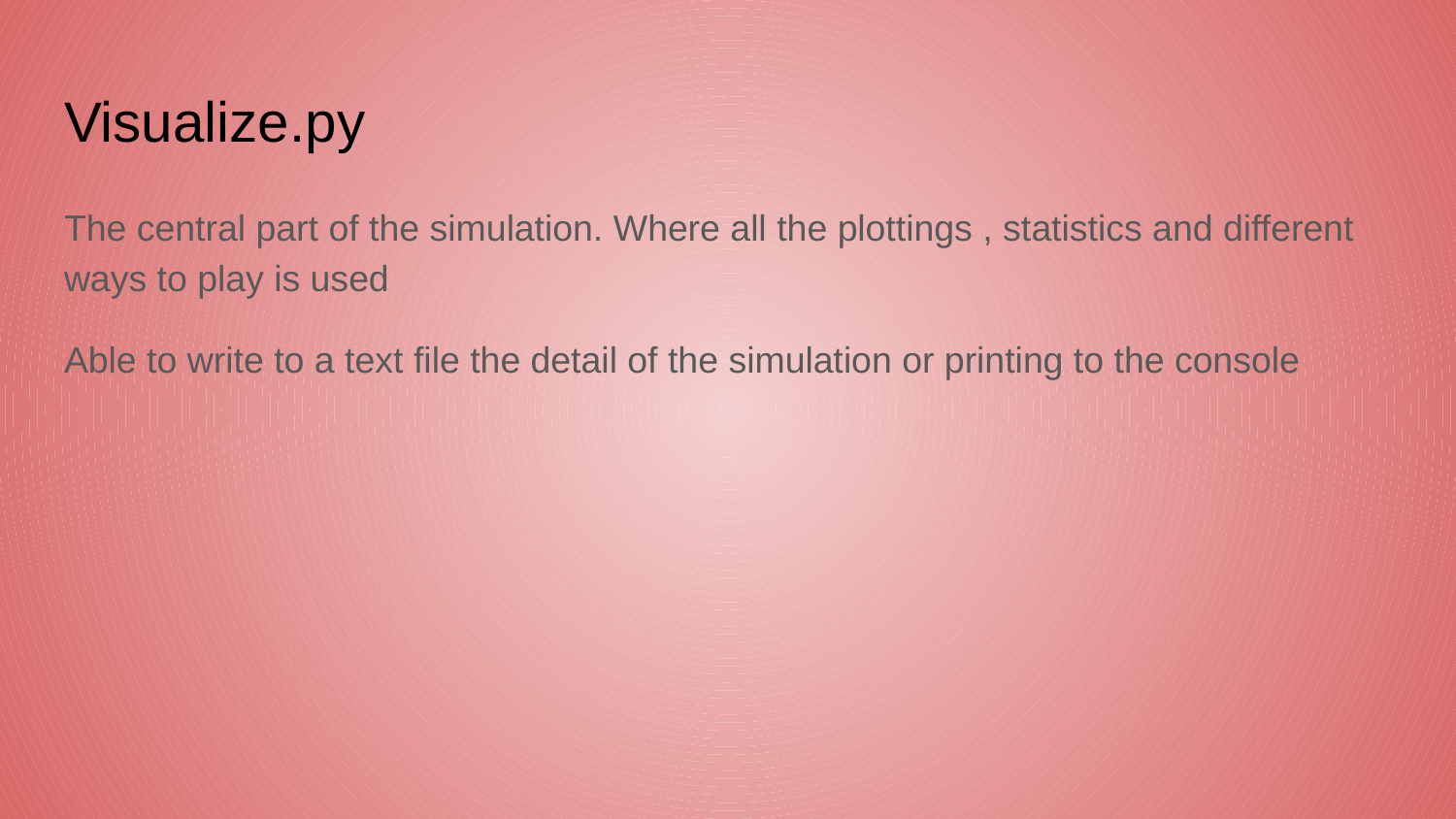

# Visualize.py
The central part of the simulation. Where all the plottings , statistics and different ways to play is used
Able to write to a text file the detail of the simulation or printing to the console